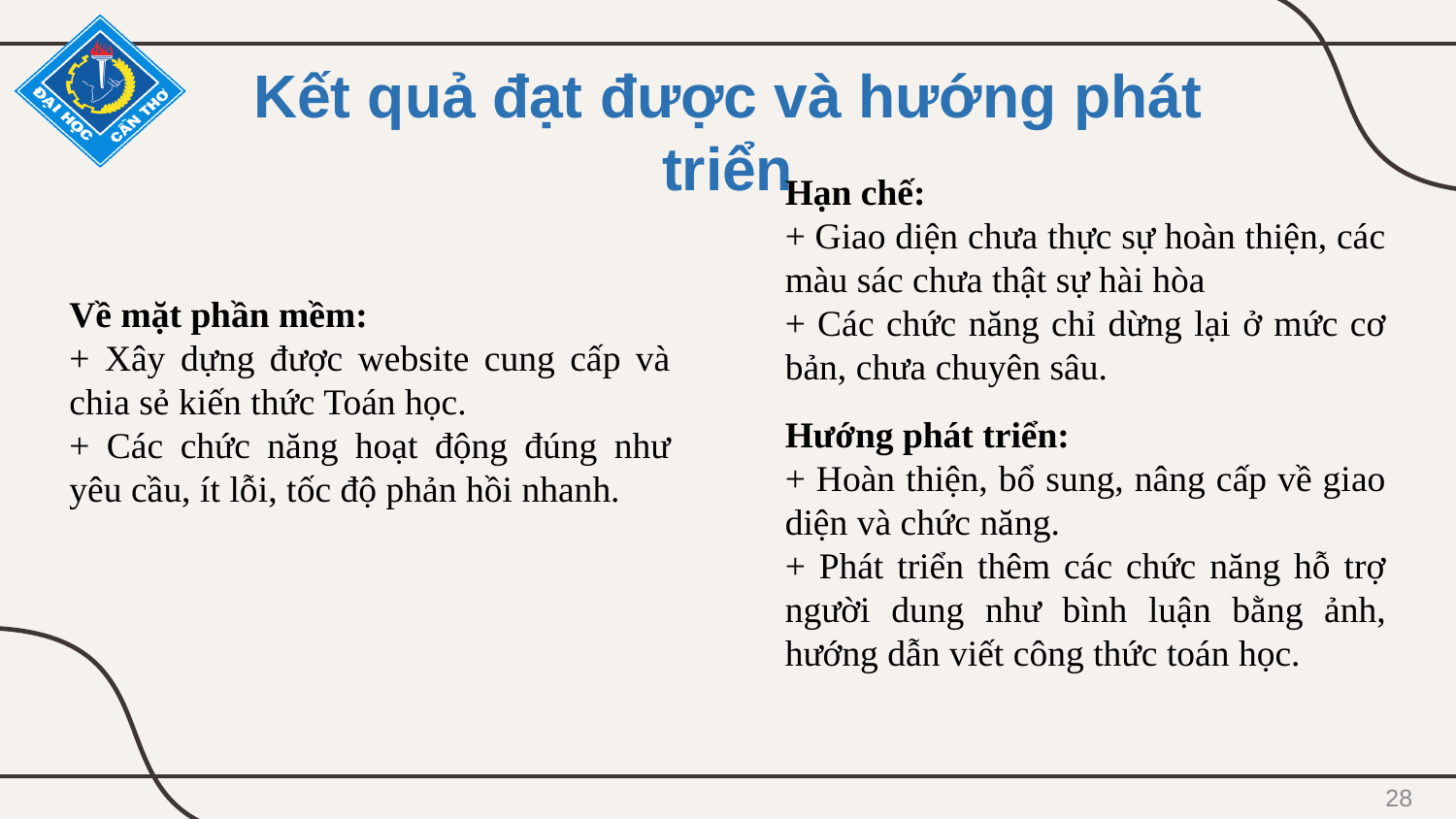

Kết quả đạt được và hướng phát triển
Hạn chế:
+ Giao diện chưa thực sự hoàn thiện, các màu sác chưa thật sự hài hòa
+ Các chức năng chỉ dừng lại ở mức cơ bản, chưa chuyên sâu.
Hướng phát triển:
+ Hoàn thiện, bổ sung, nâng cấp về giao diện và chức năng.
+ Phát triển thêm các chức năng hỗ trợ người dung như bình luận bằng ảnh, hướng dẫn viết công thức toán học.
Về mặt phần mềm:
+ Xây dựng được website cung cấp và chia sẻ kiến thức Toán học.
+ Các chức năng hoạt động đúng như yêu cầu, ít lỗi, tốc độ phản hồi nhanh.
28